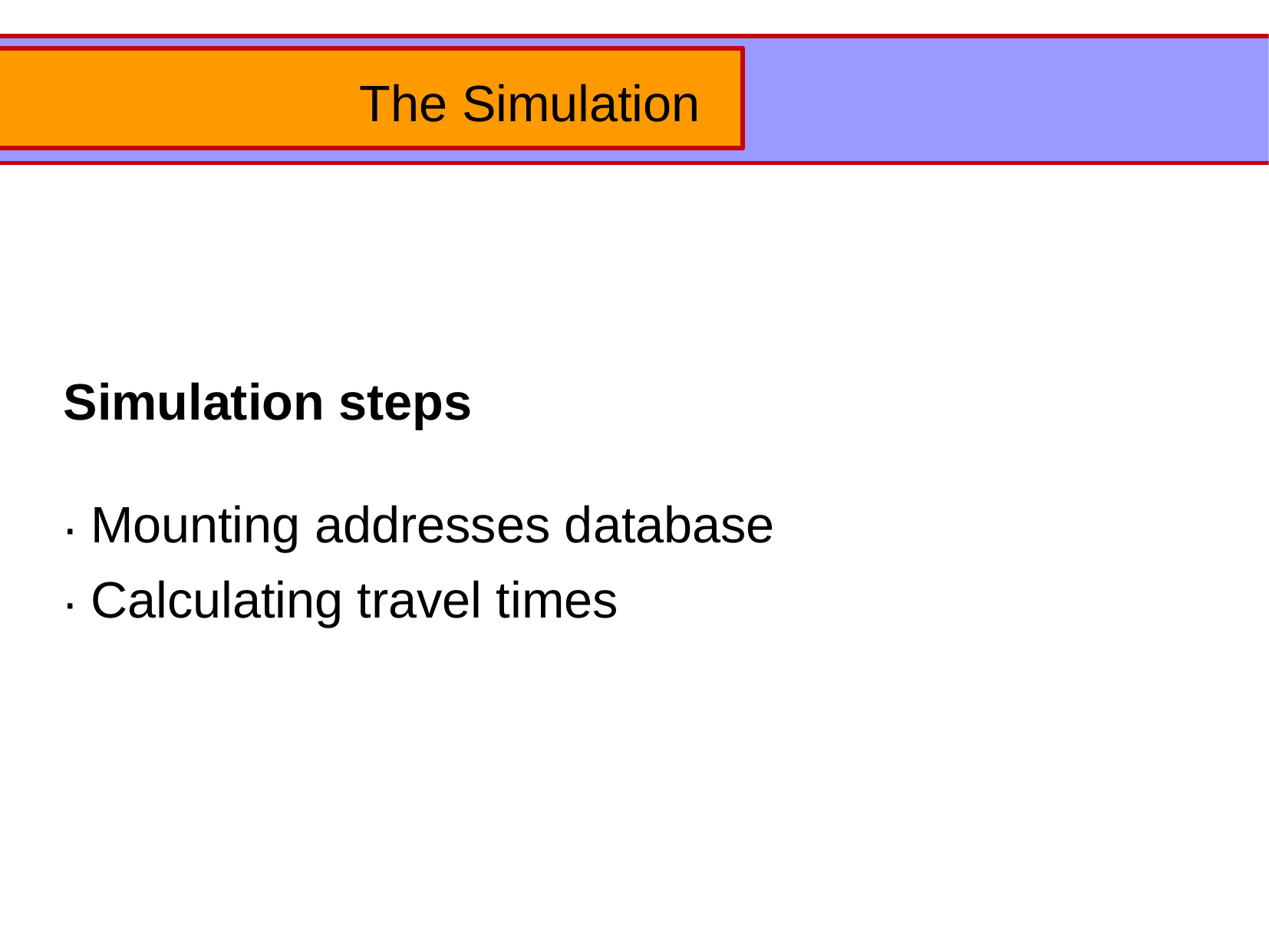

The Simulation
Simulation steps

Mounting addresses database
Calculating travel times